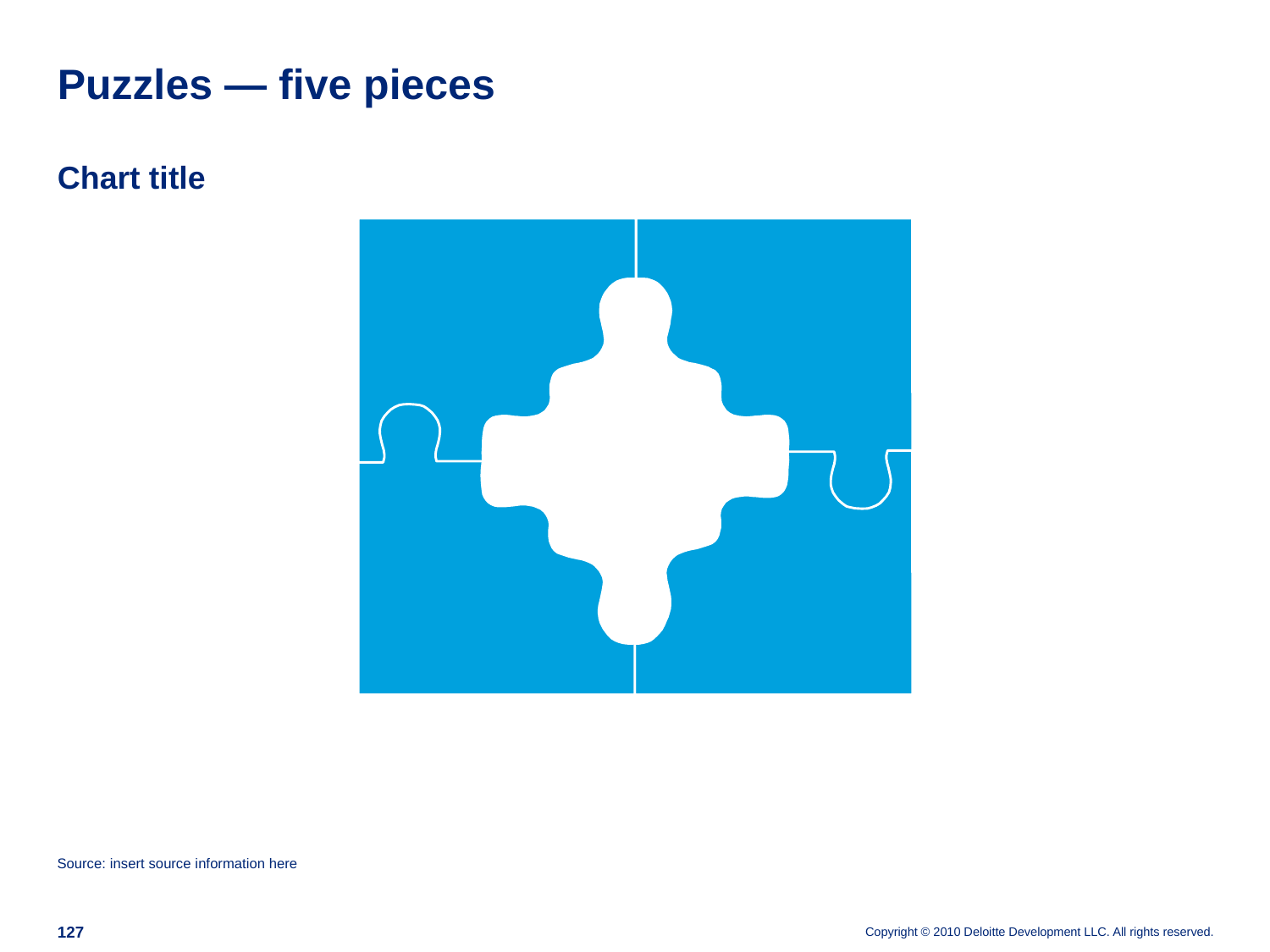

# Puzzles — five pieces
Chart title

Source: insert source information here